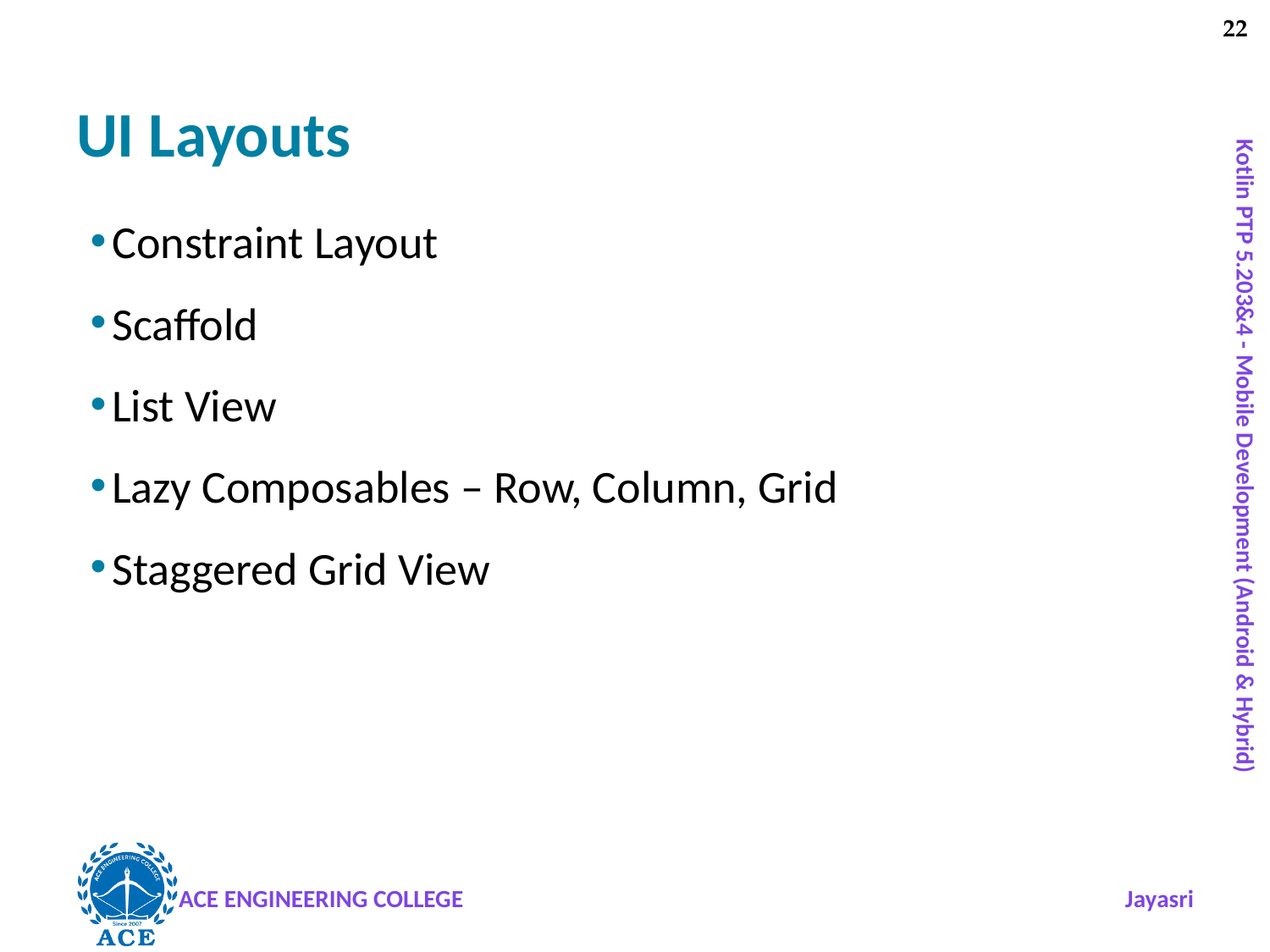

# UI Layouts
Constraint Layout
Scaffold
List View
Lazy Composables – Row, Column, Grid
Staggered Grid View